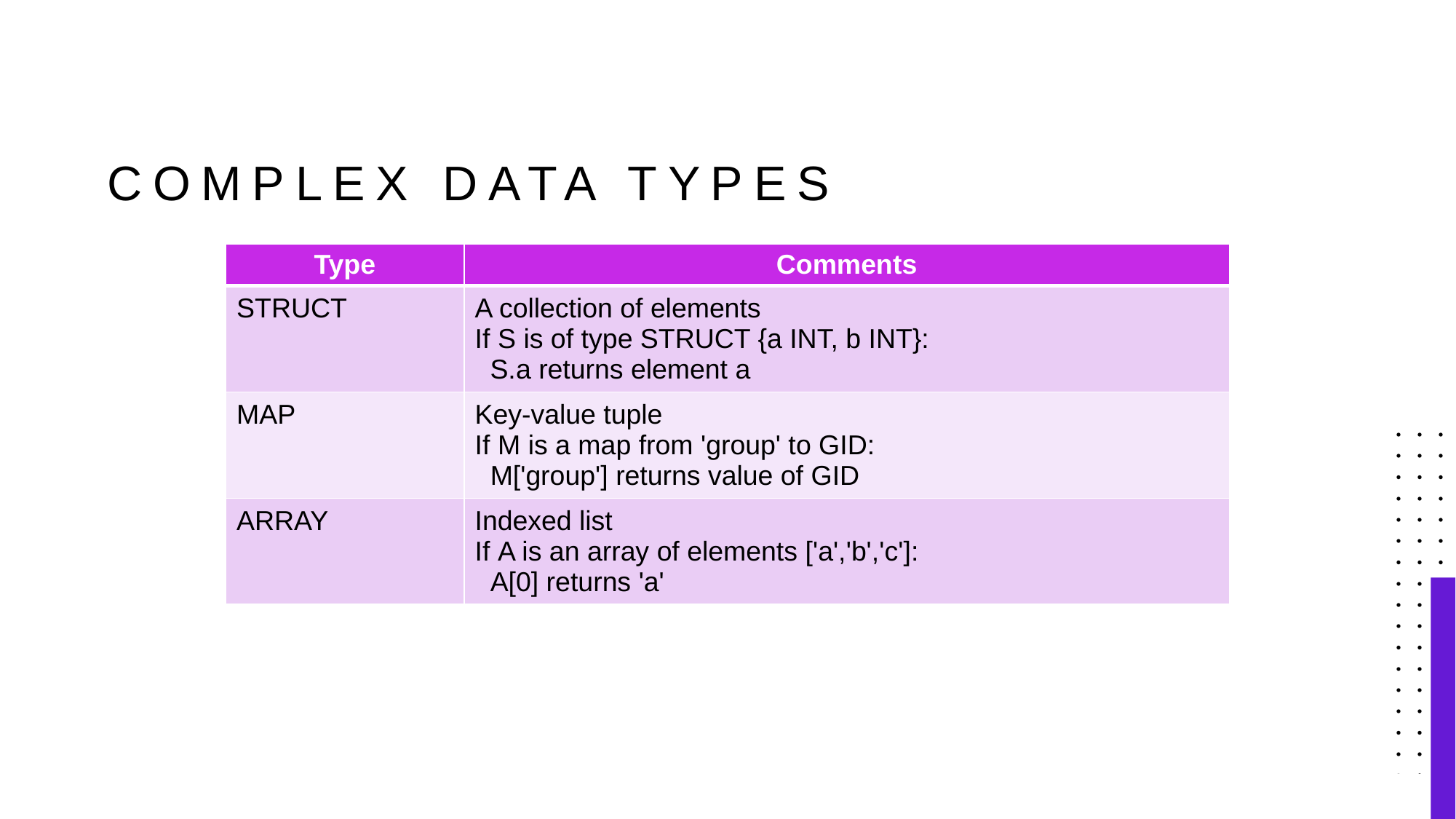

# Complex Data Types
| Type | Comments |
| --- | --- |
| Struct | A collection of elements If S is of type STRUCT {a INT, b INT}: S.a returns element a |
| MAP | Key-value tuple If M is a map from 'group' to GID: M['group'] returns value of GID |
| Array | Indexed list If A is an array of elements ['a','b','c']: A[0] returns 'a' |